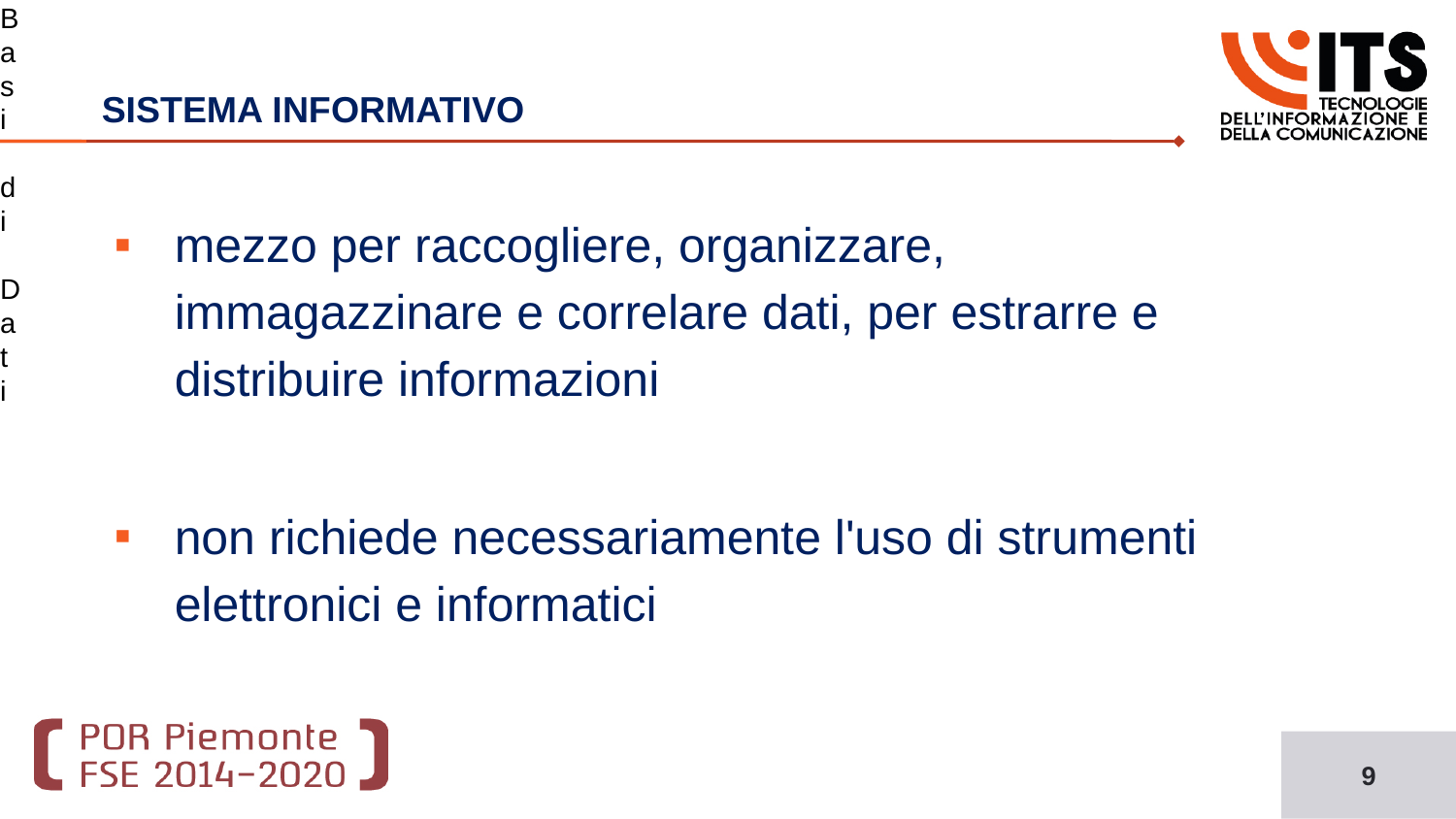

Basi di Dati
SISTEMA INFORMATIVO
mezzo per raccogliere, organizzare, immagazzinare e correlare dati, per estrarre e distribuire informazioni

non richiede necessariamente l'uso di strumenti elettronici e informatici

9